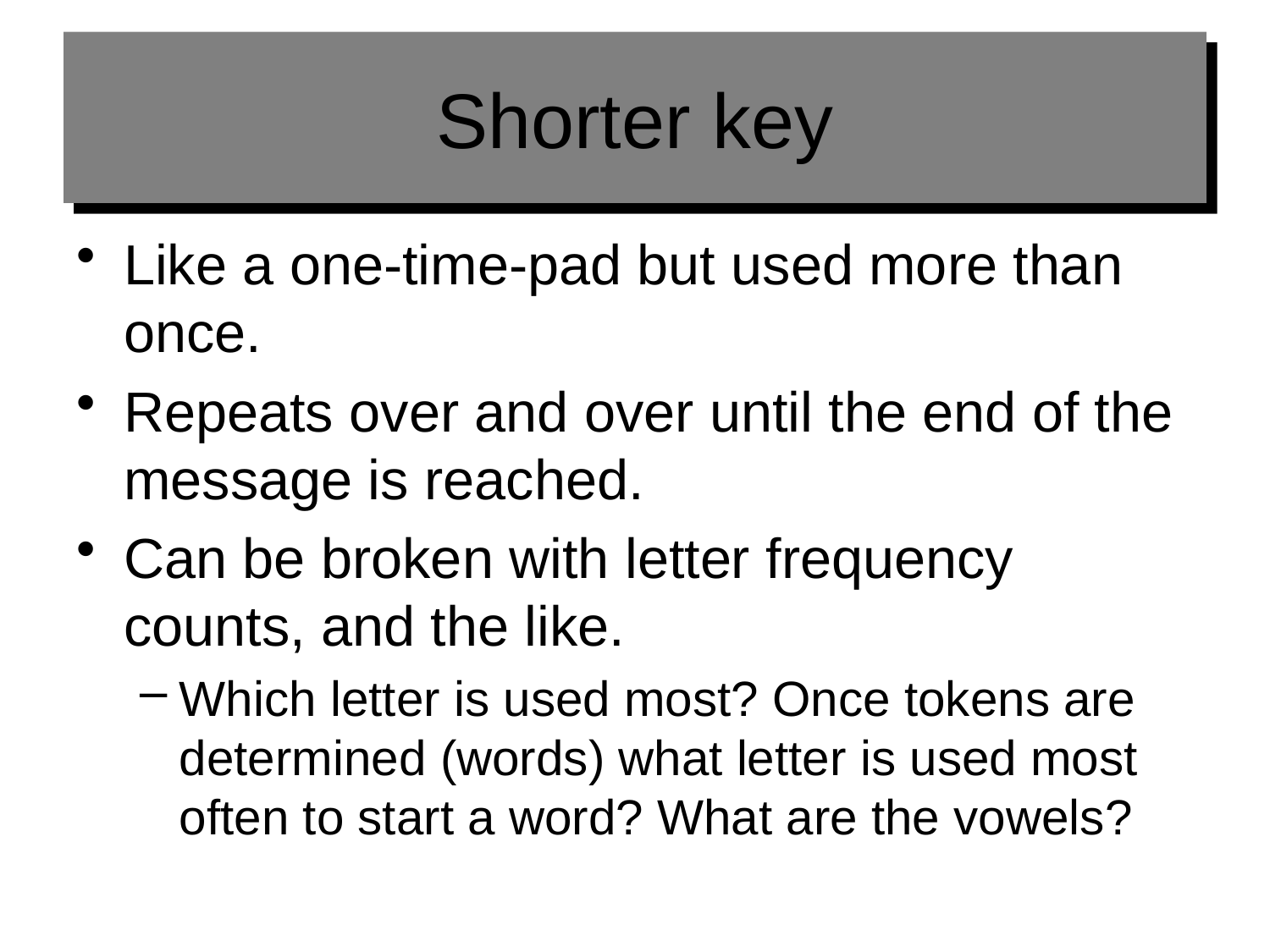

# Shorter key
Like a one-time-pad but used more than once.
Repeats over and over until the end of the message is reached.
Can be broken with letter frequency counts, and the like.
Which letter is used most? Once tokens are determined (words) what letter is used most often to start a word? What are the vowels?